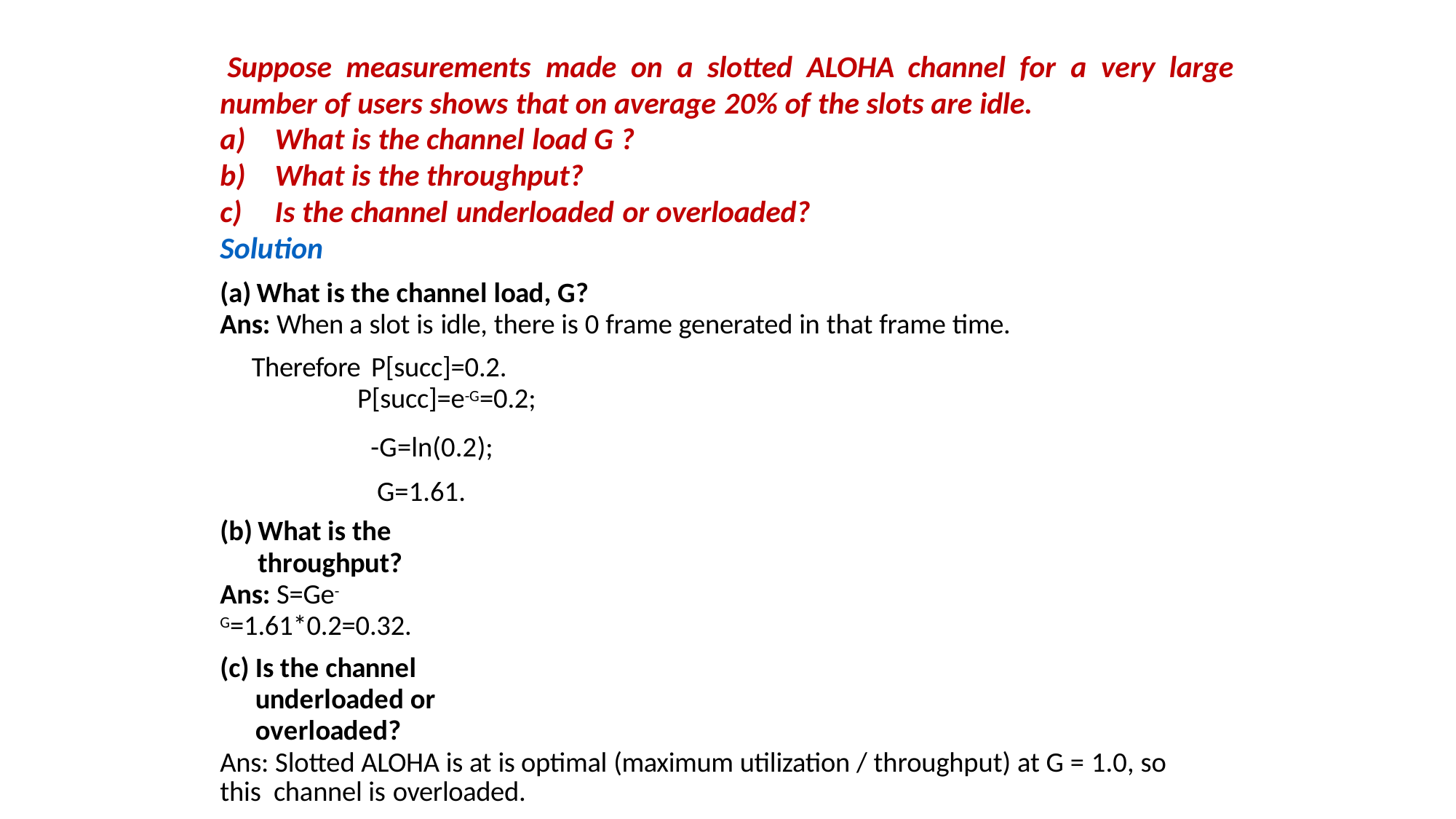

# Suppose measurements made on a slotted ALOHA channel for a very large
number of users shows that on average 20% of the slots are idle.
What is the channel load G ?
What is the throughput?
Is the channel underloaded or overloaded?
Solution
What is the channel load, G?
Ans: When a slot is idle, there is 0 frame generated in that frame time.
Therefore P[succ]=0.2.
P[succ]=e-G=0.2;
-G=ln(0.2);  G=1.61.
What is the throughput?
Ans: S=Ge-G=1.61*0.2=0.32.
Is the channel underloaded or overloaded?
Ans: Slotted ALOHA is at is optimal (maximum utilization / throughput) at G = 1.0, so this  channel is overloaded.
Therefore the channel is overloaded.